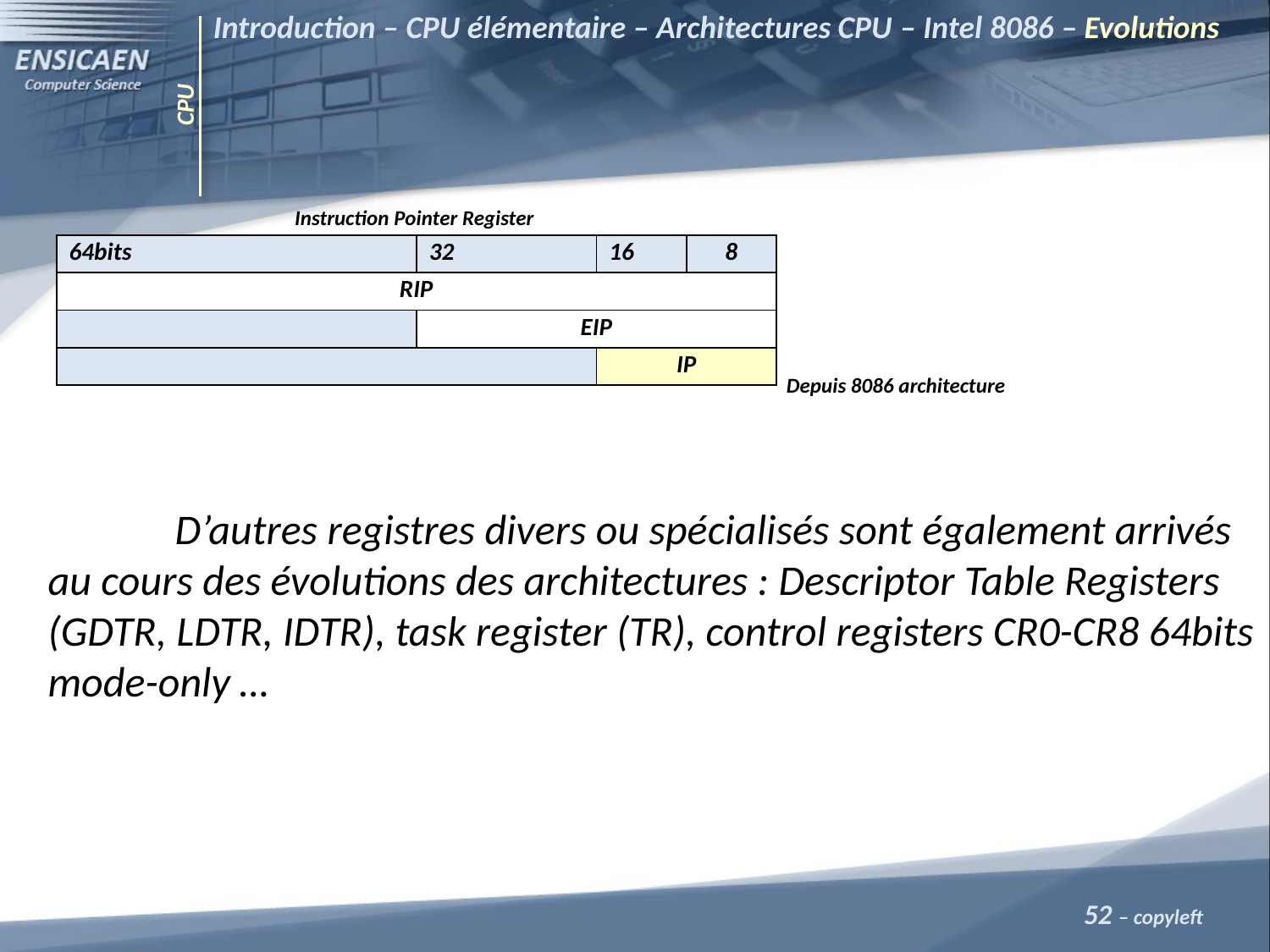

Introduction – CPU élémentaire – Architectures CPU – Intel 8086 – Evolutions
CPU
Instruction Pointer Register
| 64bits | 32 | 16 | 8 |
| --- | --- | --- | --- |
| RIP |  |  |  |
|  | EIP |  |  |
|  |  | IP |  |
Depuis 8086 architecture
	D’autres registres divers ou spécialisés sont également arrivés au cours des évolutions des architectures : Descriptor Table Registers (GDTR, LDTR, IDTR), task register (TR), control registers CR0-CR8 64bits mode-only …

52 – copyleft